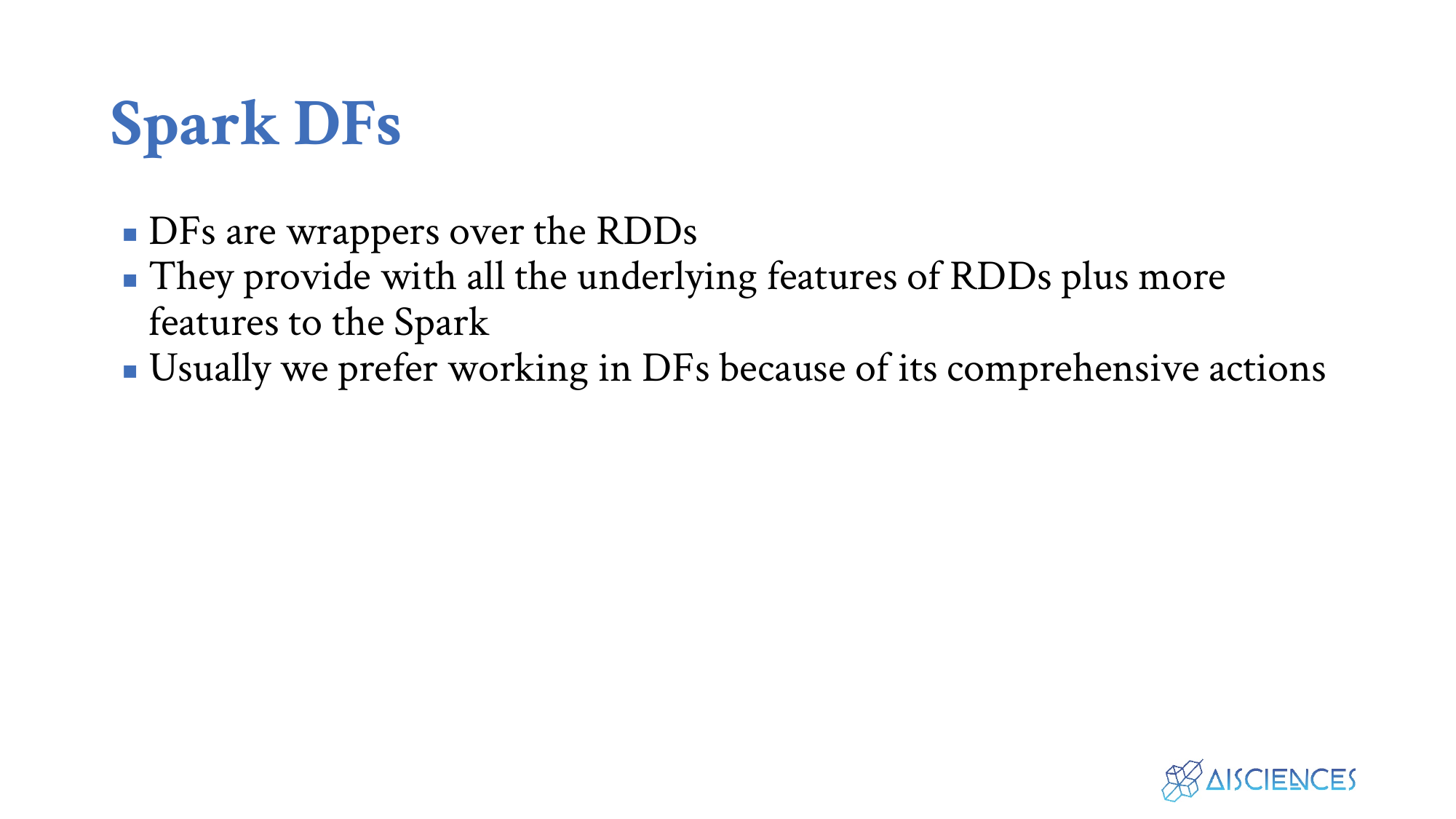

# Spark DFs
DFs are wrappers over the RDDs
They provide with all the underlying features of RDDs plus more features to the Spark
Usually we prefer working in DFs because of its comprehensive actions